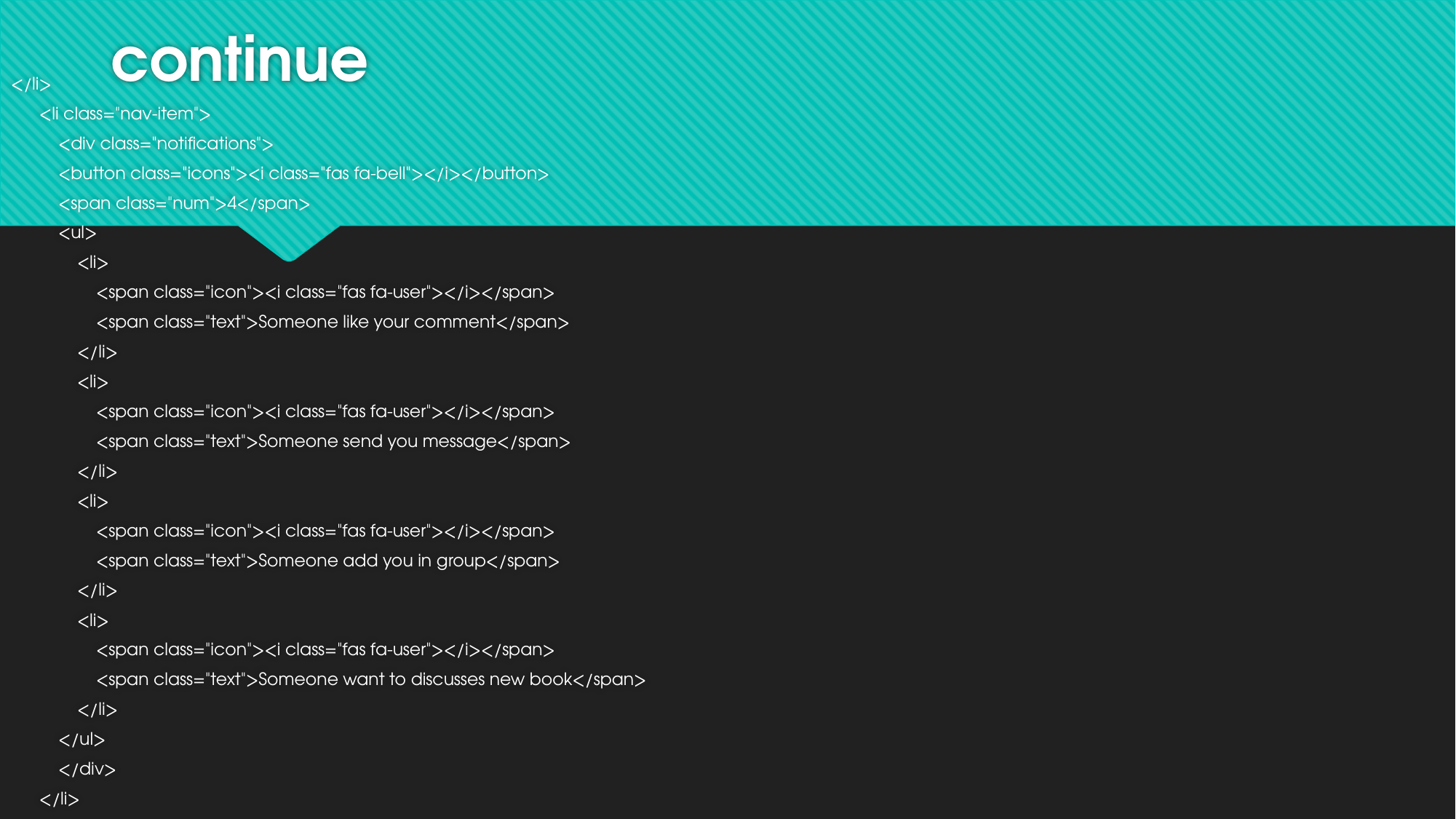

# continue
</li>
      <li class="nav-item">
          <div class="notifications">
          <button class="icons"><i class="fas fa-bell"></i></button>
          <span class="num">4</span>
          <ul>
              <li>
                  <span class="icon"><i class="fas fa-user"></i></span>
                  <span class="text">Someone like your comment</span>
              </li>
              <li>
                  <span class="icon"><i class="fas fa-user"></i></span>
                  <span class="text">Someone send you message</span>
              </li>
              <li>
                  <span class="icon"><i class="fas fa-user"></i></span>
                  <span class="text">Someone add you in group</span>
              </li>
              <li>
                  <span class="icon"><i class="fas fa-user"></i></span>
                  <span class="text">Someone want to discusses new book</span>
              </li>
          </ul>
          </div>
      </li>